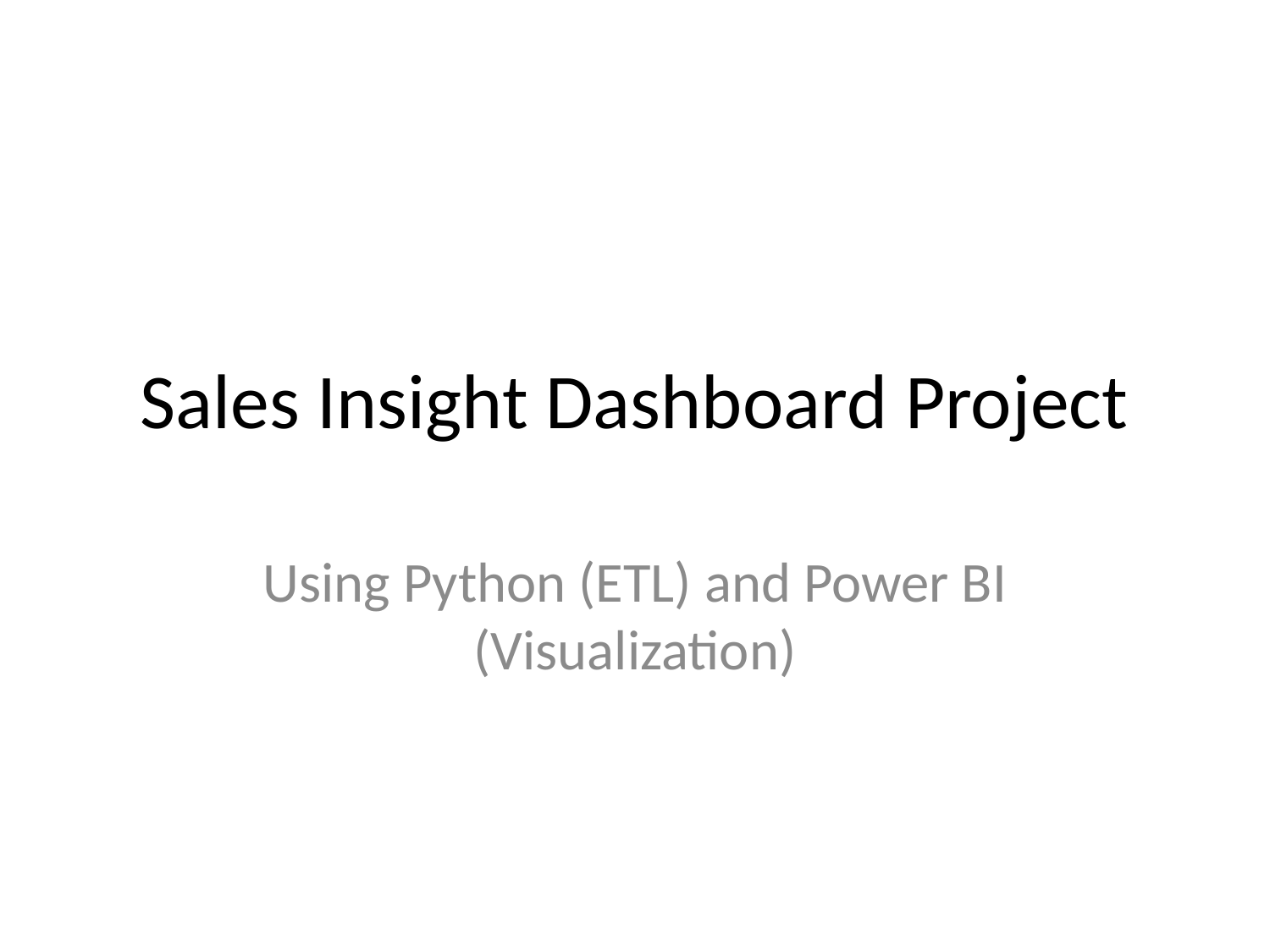

# Sales Insight Dashboard Project
Using Python (ETL) and Power BI (Visualization)